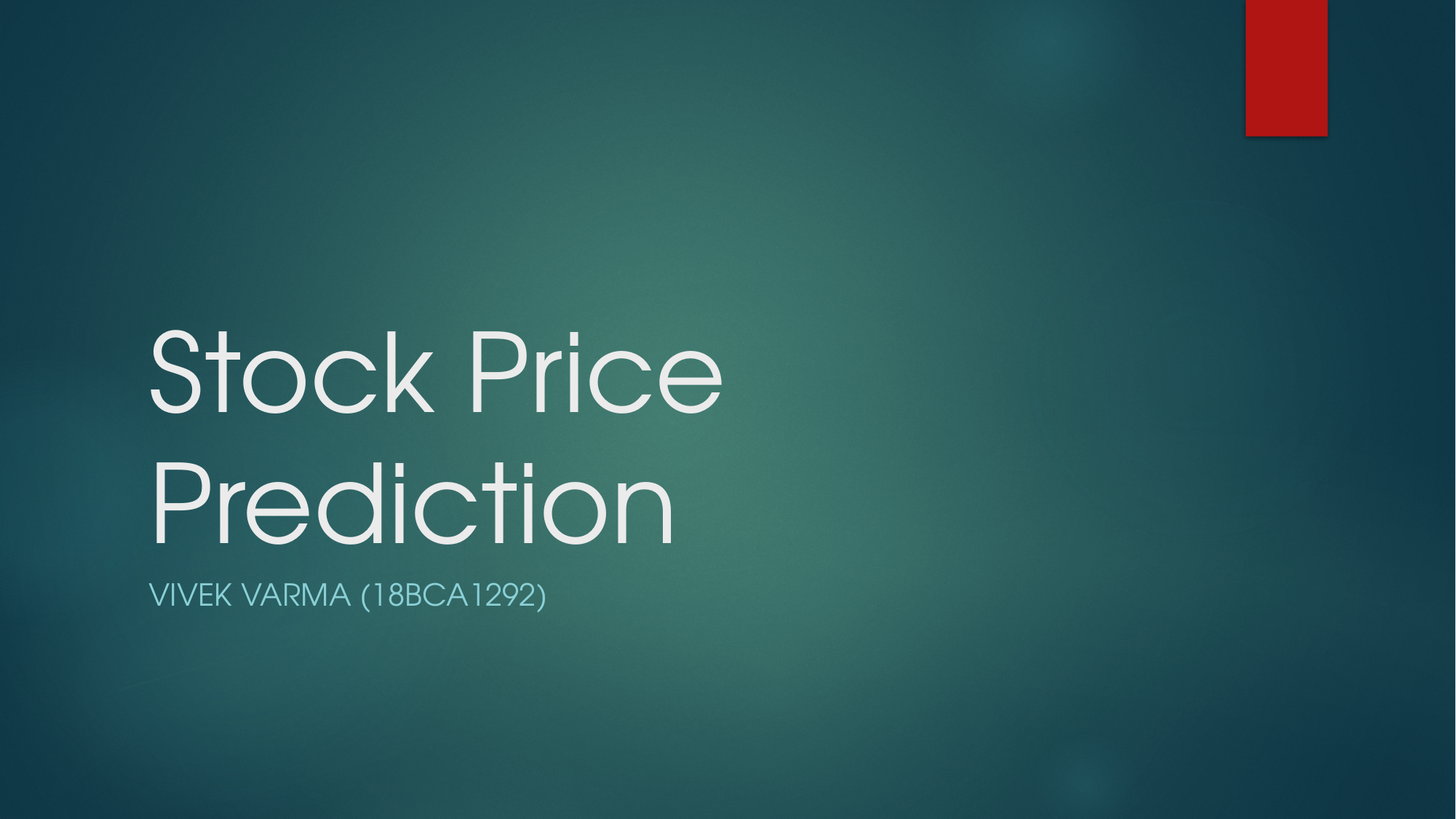

# Stock Price Prediction
VivEK VARMA (18BCA1292)